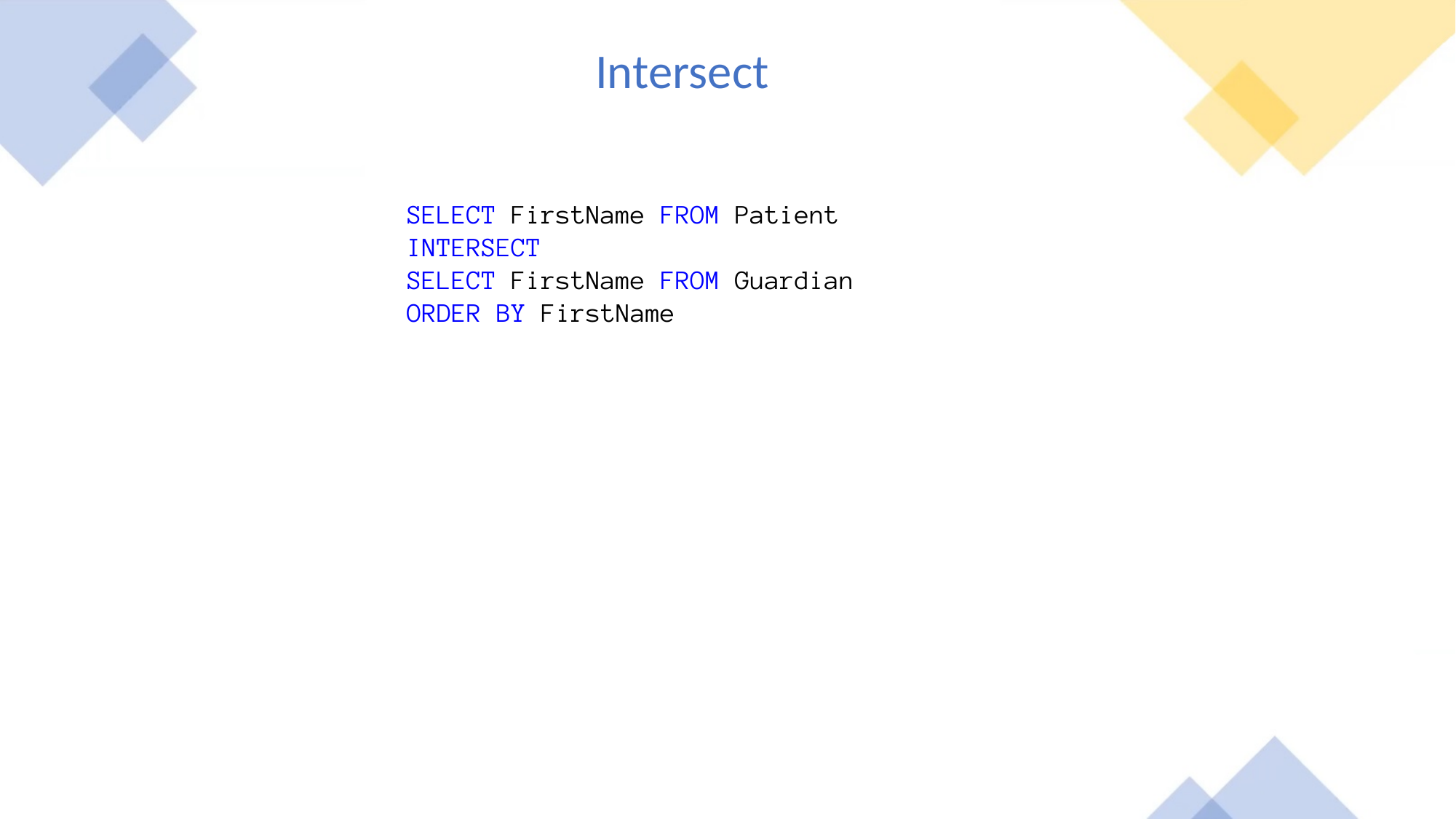

Intersect
SELECT FirstName FROM Patient
INTERSECT
SELECT FirstName FROM Guardian
ORDER BY FirstName